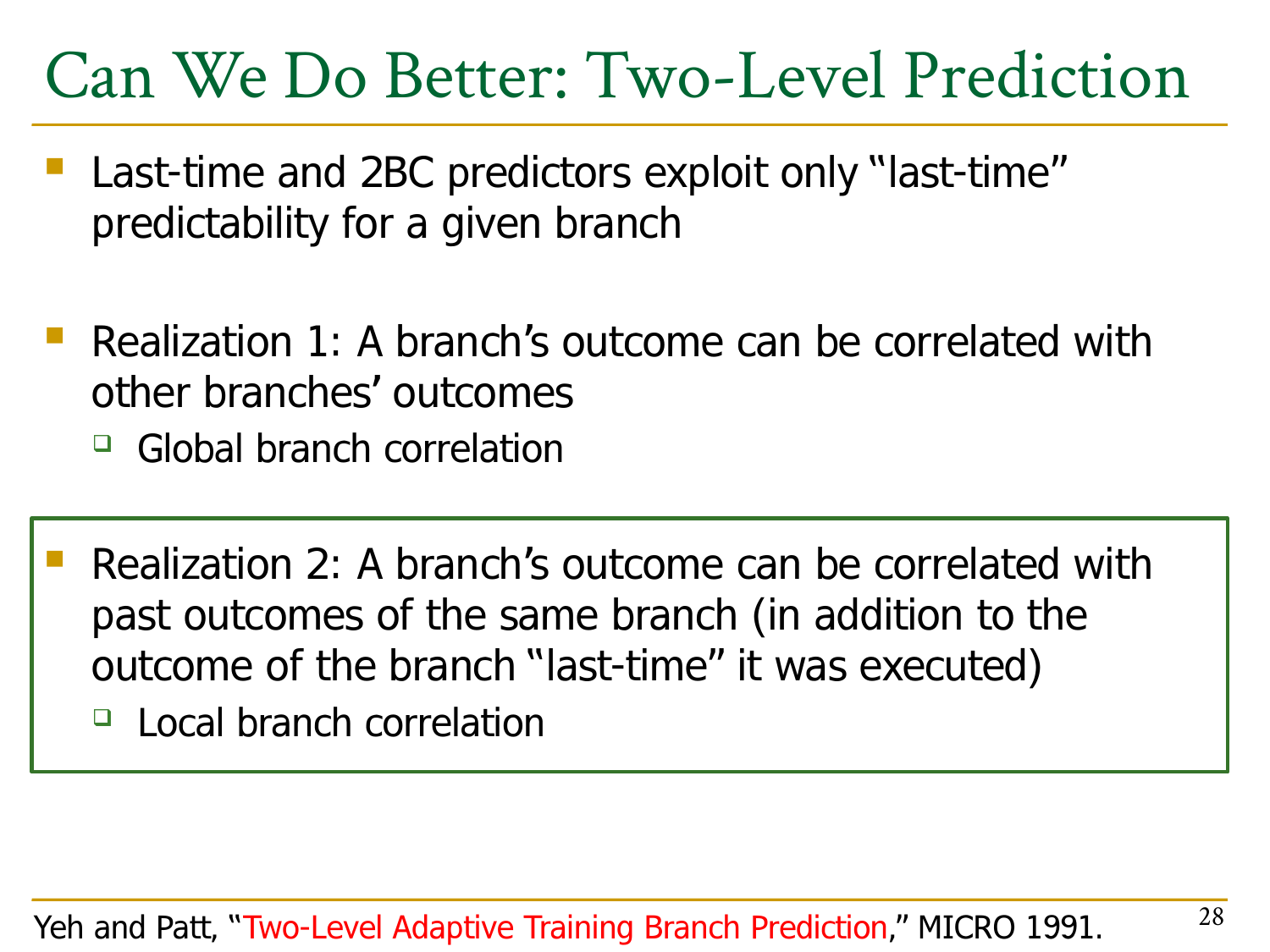

# Can We Do Better: Two-Level Prediction
Last-time and 2BC predictors exploit only “last-time” predictability for a given branch

Realization 1: A branch’s outcome can be correlated with other branches’ outcomes
Global branch correlation

Realization 2: A branch’s outcome can be correlated with past outcomes of the same branch (in addition to the outcome of the branch “last-time” it was executed)
Local branch correlation

28
Yeh and Patt, “Two-Level Adaptive Training Branch Prediction,” MICRO 1991.